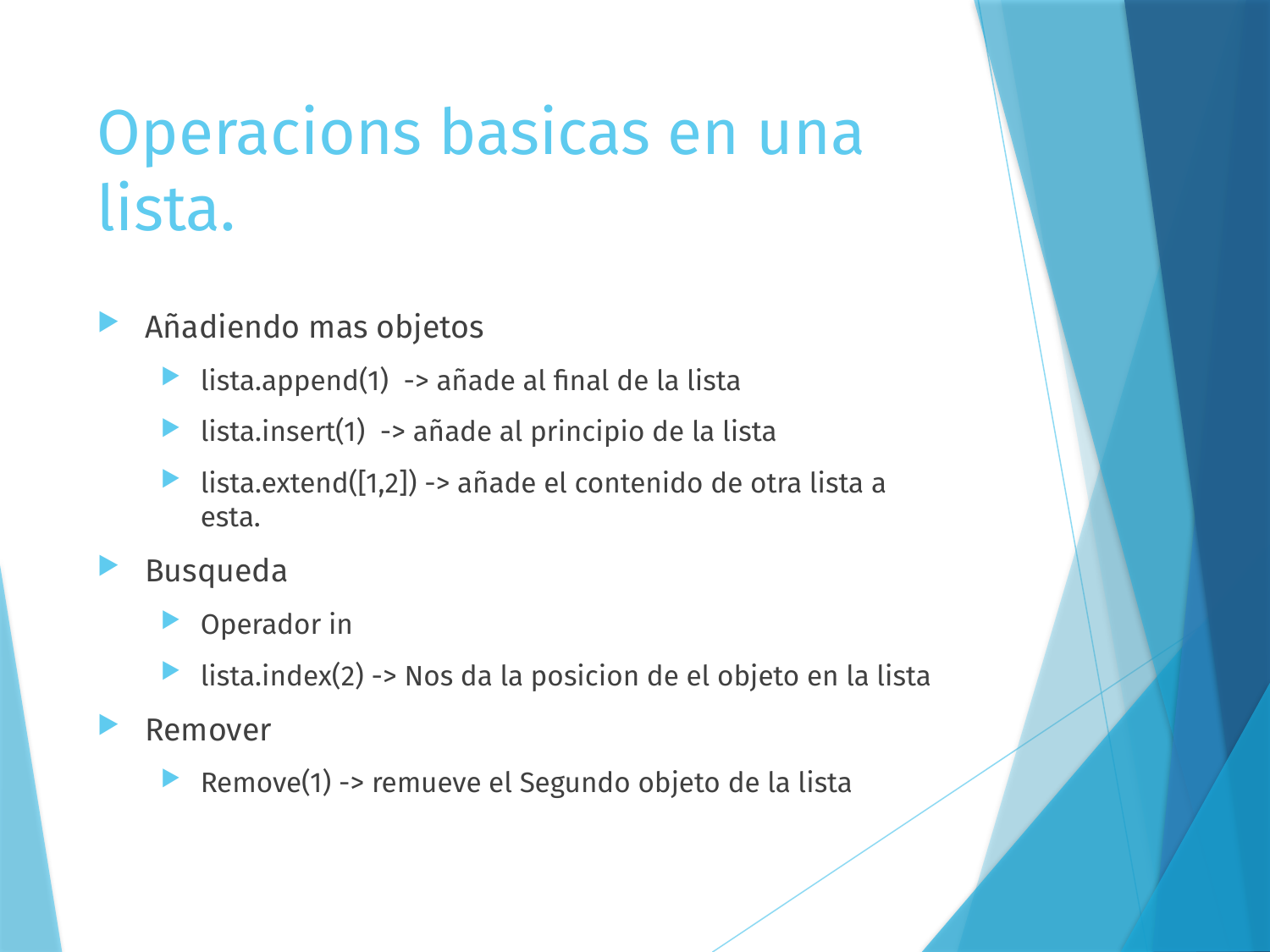

# Operacions basicas en una lista.
Añadiendo mas objetos
lista.append(1)  -> añade al final de la lista
lista.insert(1)  -> añade al principio de la lista
lista.extend([1,2]) -> añade el contenido de otra lista a esta.
Busqueda
Operador in
lista.index(2) -> Nos da la posicion de el objeto en la lista
Remover
Remove(1) -> remueve el Segundo objeto de la lista